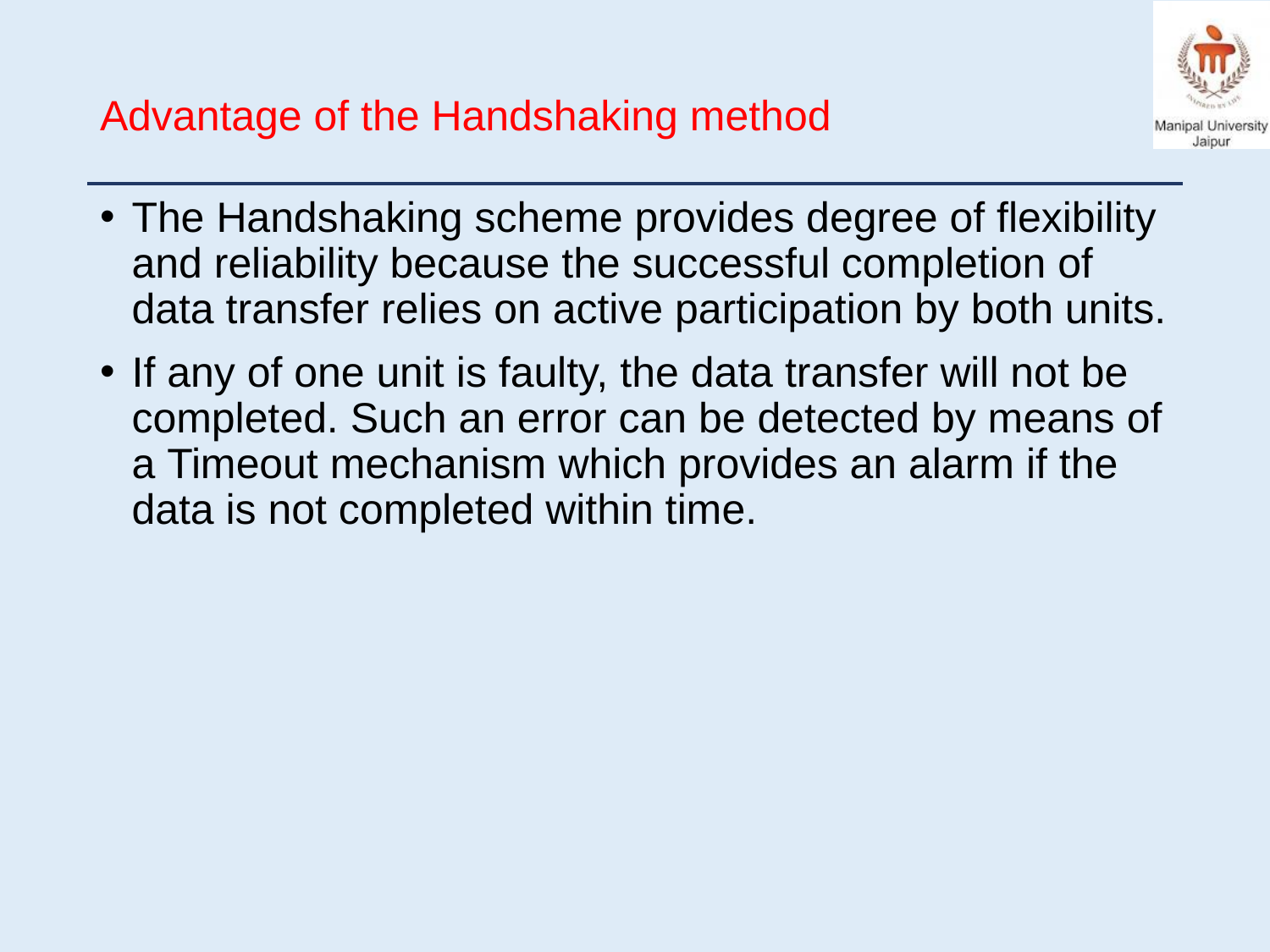

# Advantage of the Handshaking method
The Handshaking scheme provides degree of flexibility and reliability because the successful completion of data transfer relies on active participation by both units.
If any of one unit is faulty, the data transfer will not be completed. Such an error can be detected by means of a Timeout mechanism which provides an alarm if the data is not completed within time.